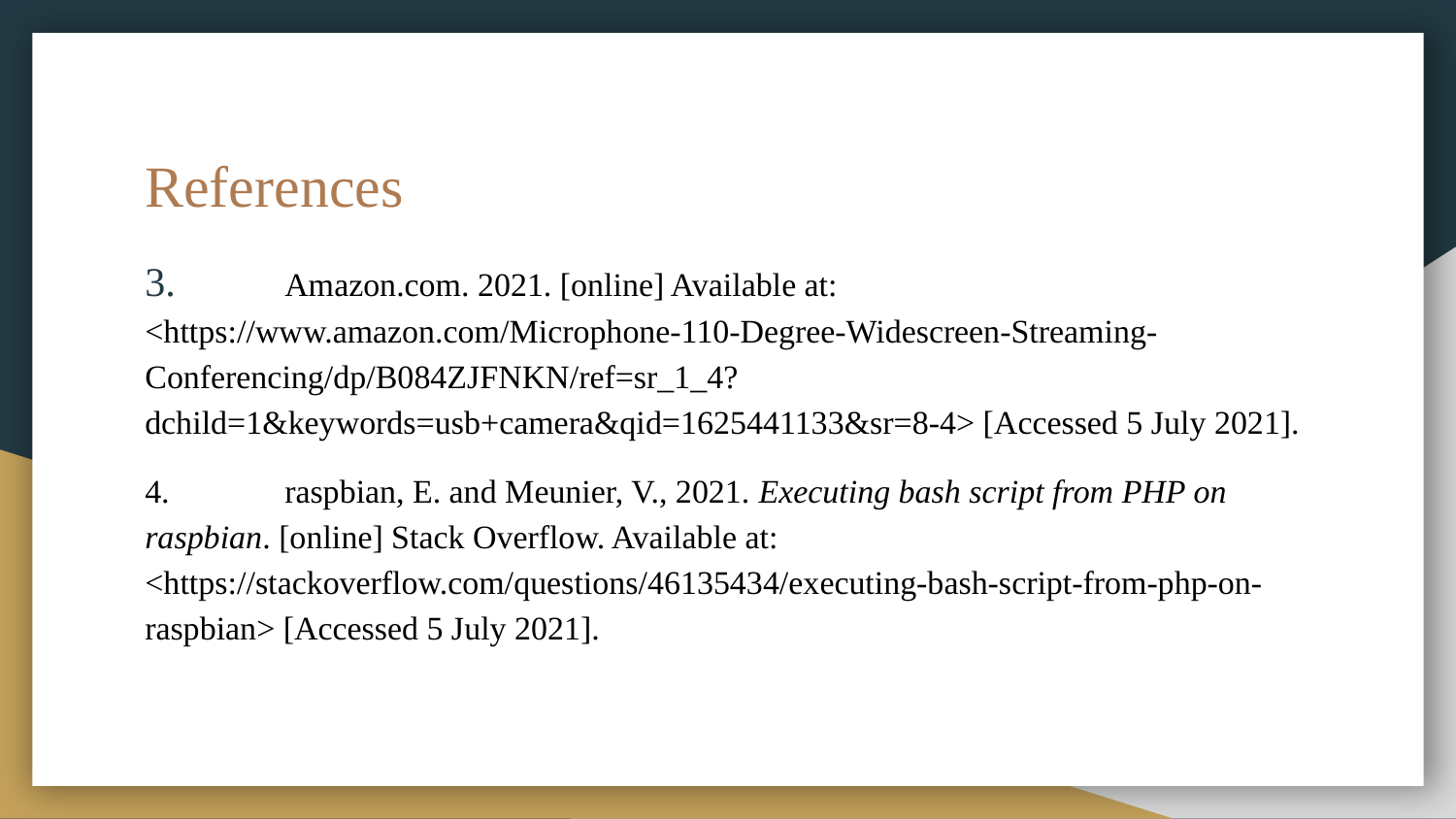

# References
3.	Amazon.com. 2021. [online] Available at: <https://www.amazon.com/Microphone-110-Degree-Widescreen-Streaming-Conferencing/dp/B084ZJFNKN/ref=sr_1_4?dchild=1&keywords=usb+camera&qid=1625441133&sr=8-4> [Accessed 5 July 2021].
4.	raspbian, E. and Meunier, V., 2021. Executing bash script from PHP on raspbian. [online] Stack Overflow. Available at: <https://stackoverflow.com/questions/46135434/executing-bash-script-from-php-on-raspbian> [Accessed 5 July 2021].